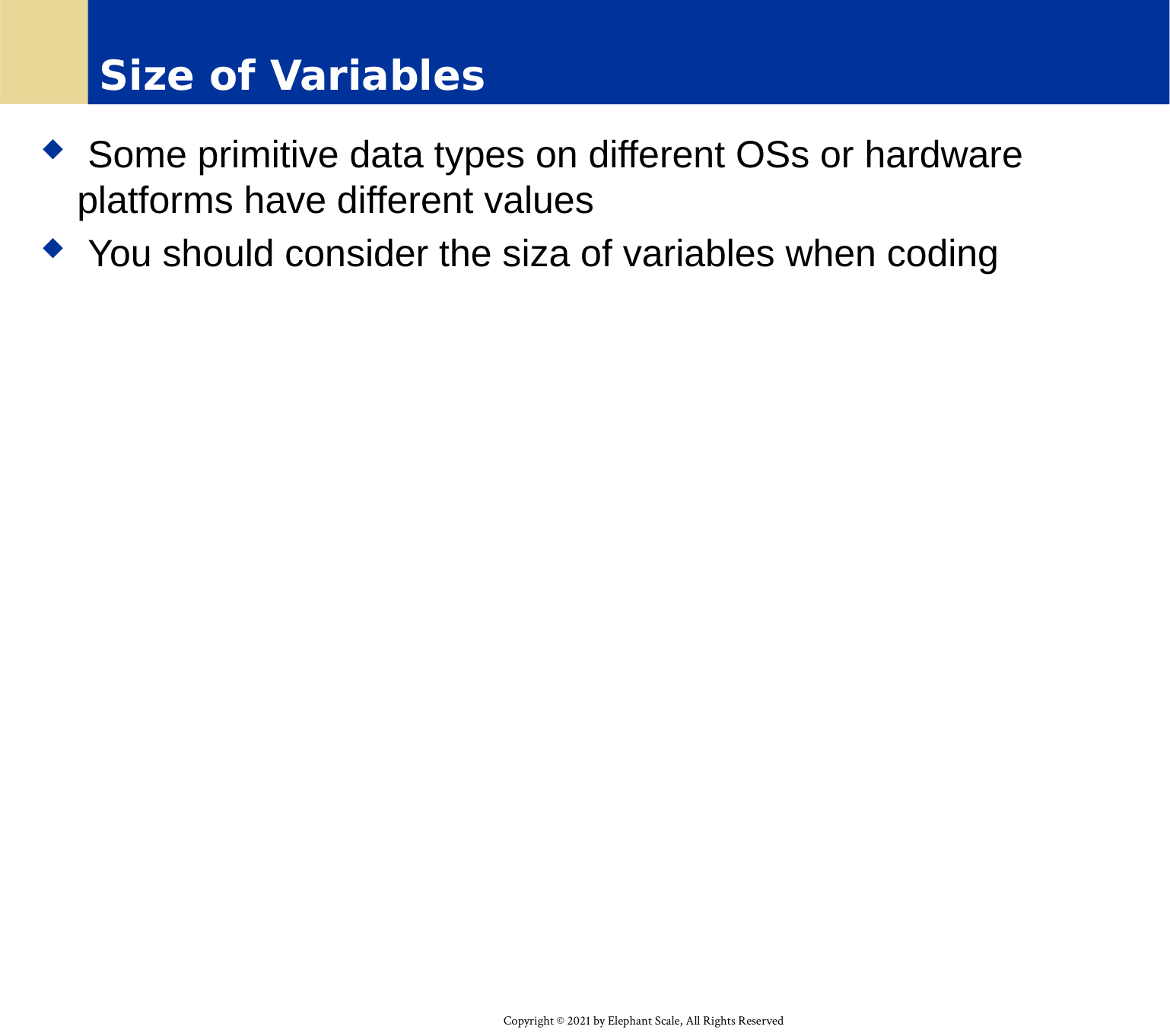

# Size of Variables
 Some primitive data types on different OSs or hardware platforms have different values
 You should consider the siza of variables when coding
Copyright © 2021 by Elephant Scale, All Rights Reserved